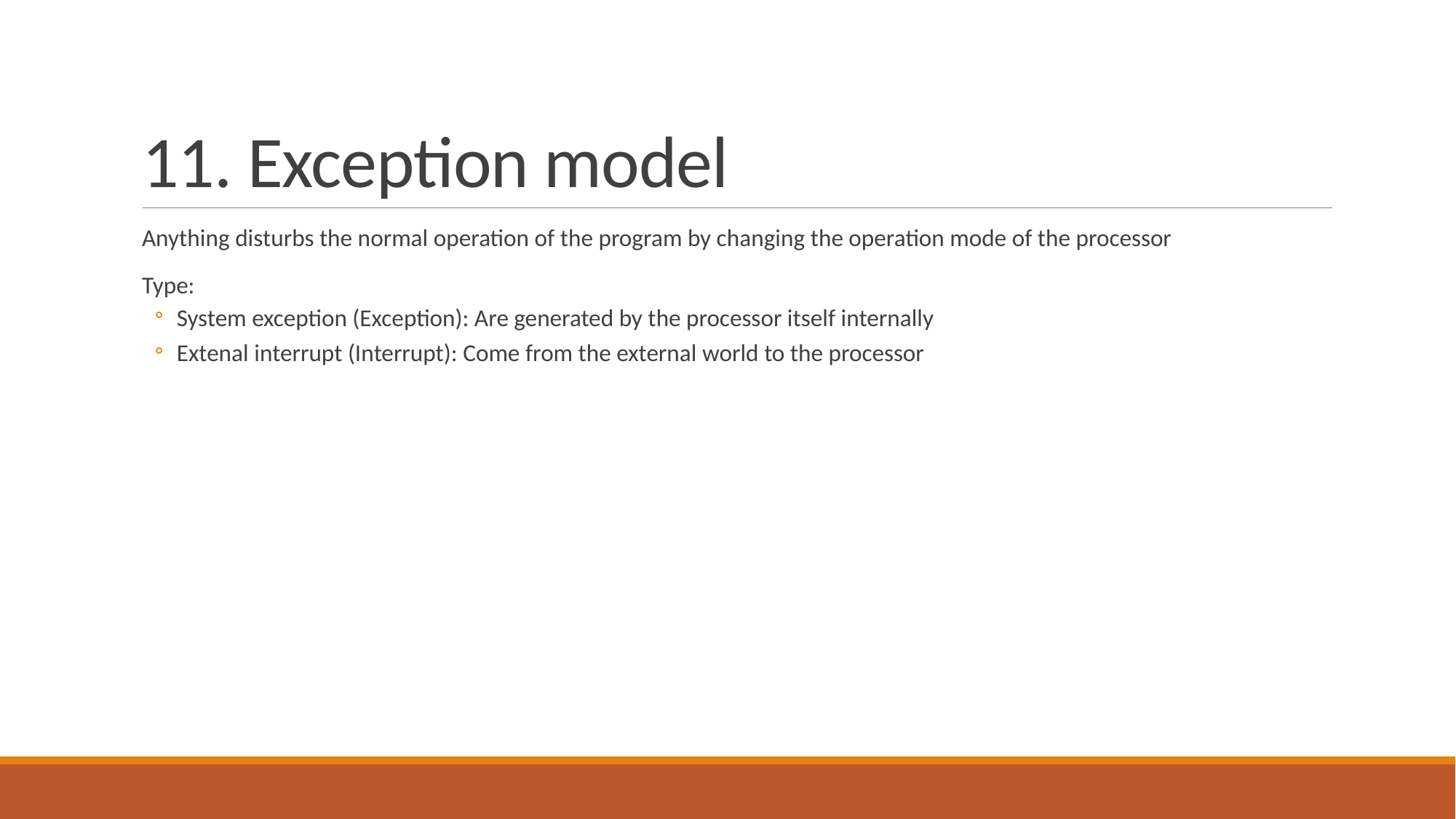

# 11. Exception model
Anything disturbs the normal operation of the program by changing the operation mode of the processor
Type:
System exception (Exception): Are generated by the processor itself internally
Extenal interrupt (Interrupt): Come from the external world to the processor